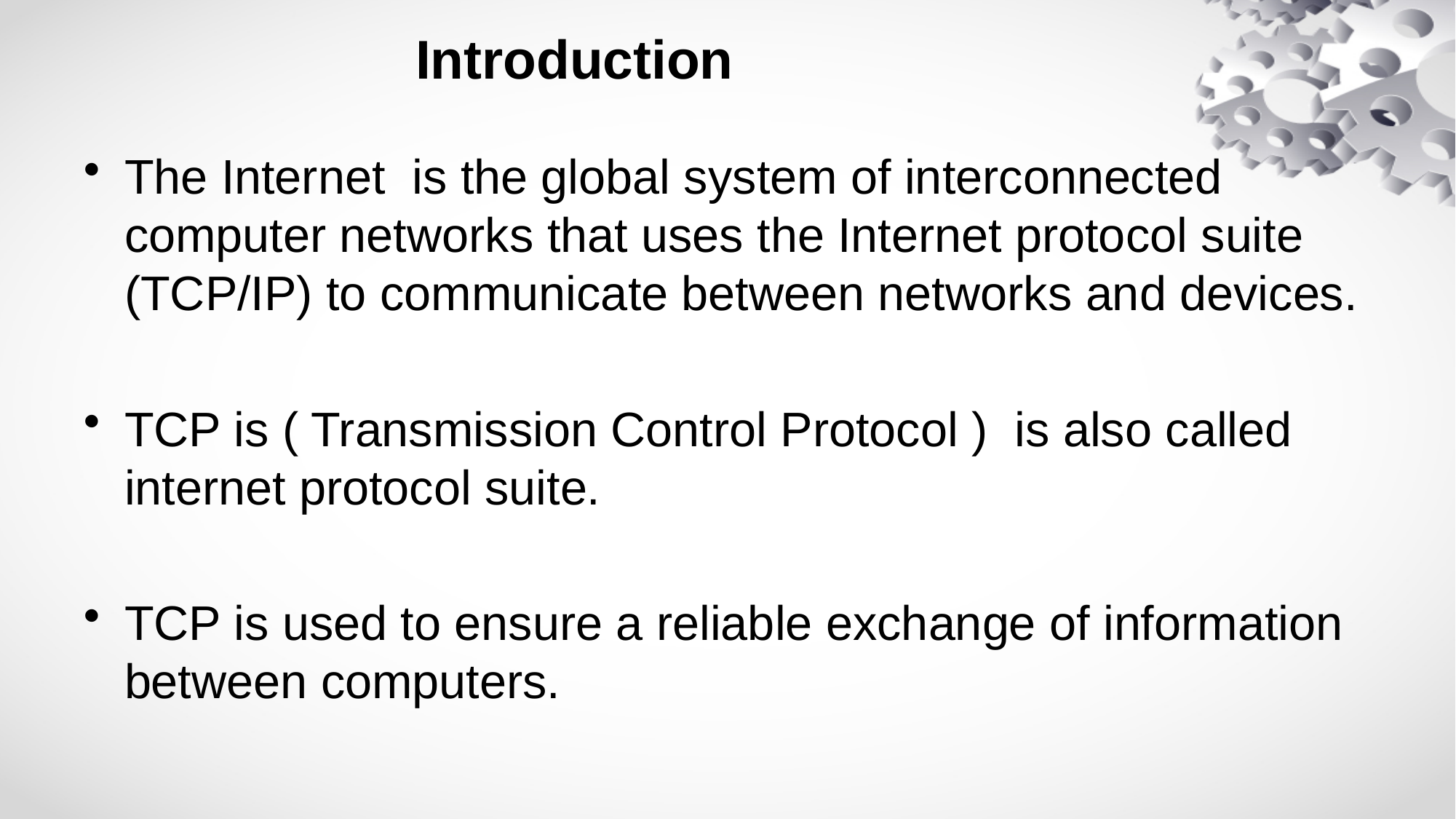

# Introduction
The Internet  is the global system of interconnected computer networks that uses the Internet protocol suite (TCP/IP) to communicate between networks and devices.

TCP is ( Transmission Control Protocol )  is also called internet protocol suite.

TCP is used to ensure a reliable exchange of information between computers.